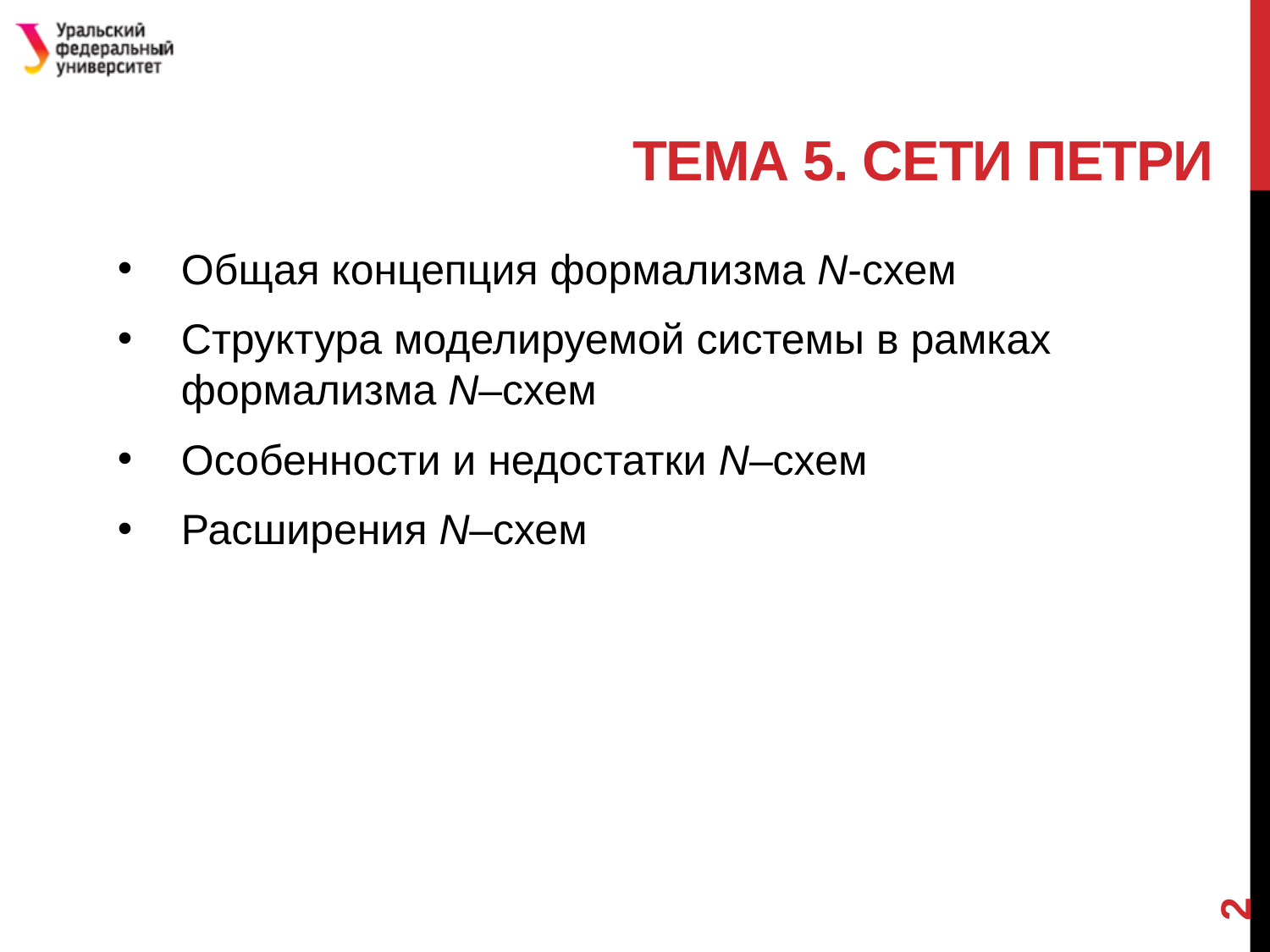

# Тема 5. Сети Петри
Общая концепция формализма N-схем
Структура моделируемой системы в рамках формализма N–схем
Особенности и недостатки N–схем
Расширения N–схем

2